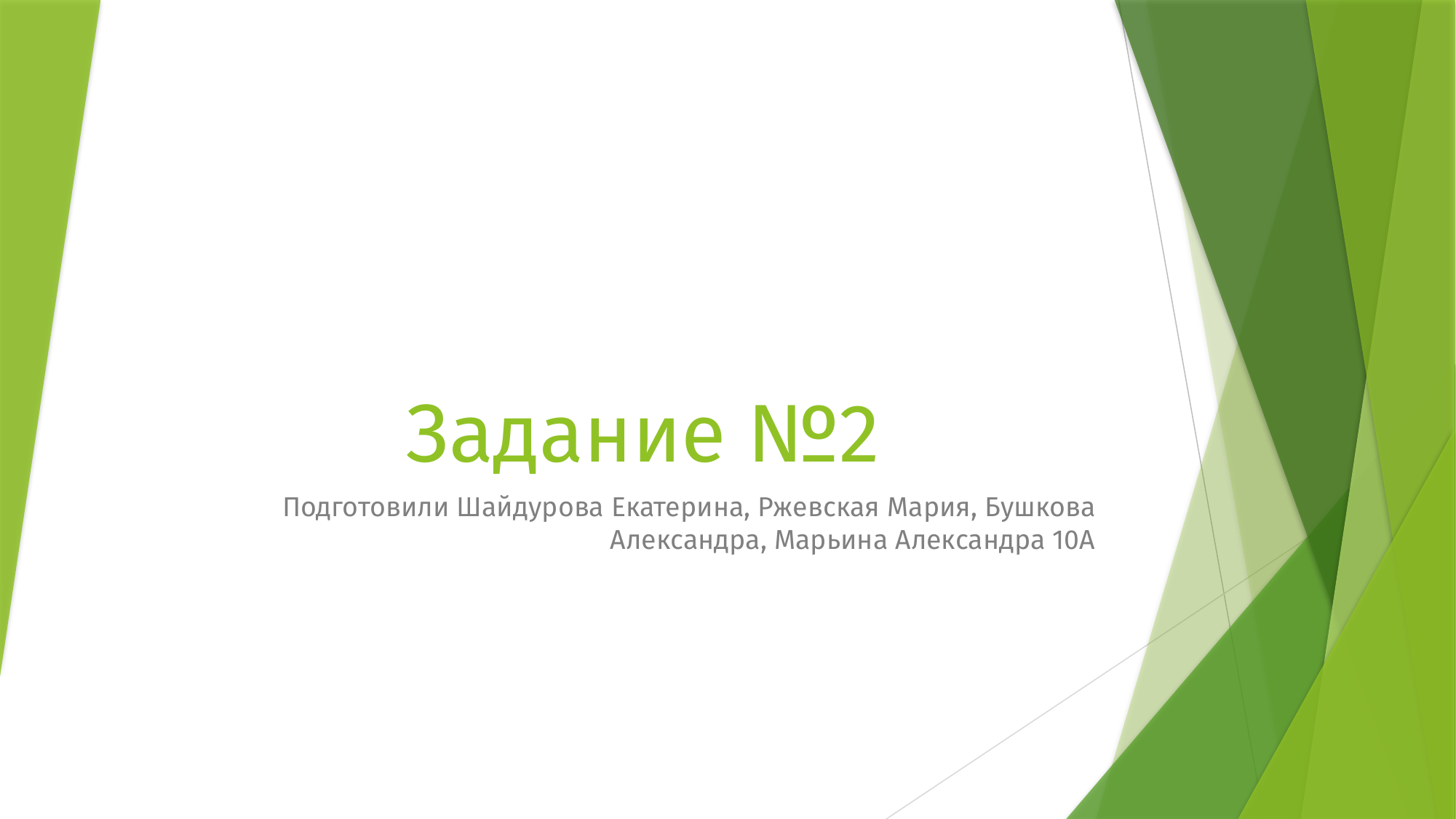

# Задание №2
Подготовили Шайдурова Екатерина, Ржевская Мария, Бушкова Александра, Марьина Александра 10А